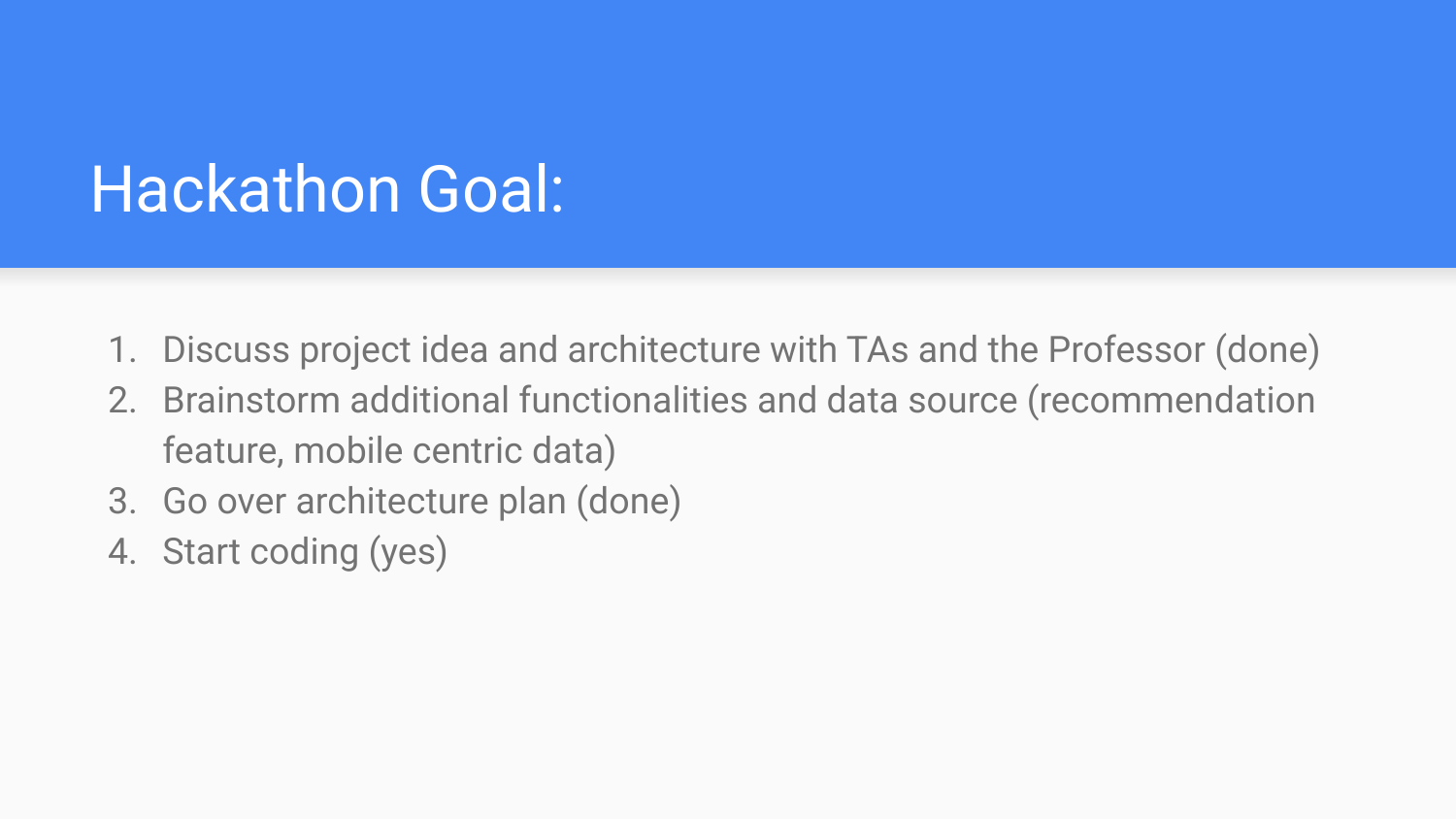

# Hackathon Goal:
Discuss project idea and architecture with TAs and the Professor (done)
Brainstorm additional functionalities and data source (recommendation feature, mobile centric data)
Go over architecture plan (done)
Start coding (yes)